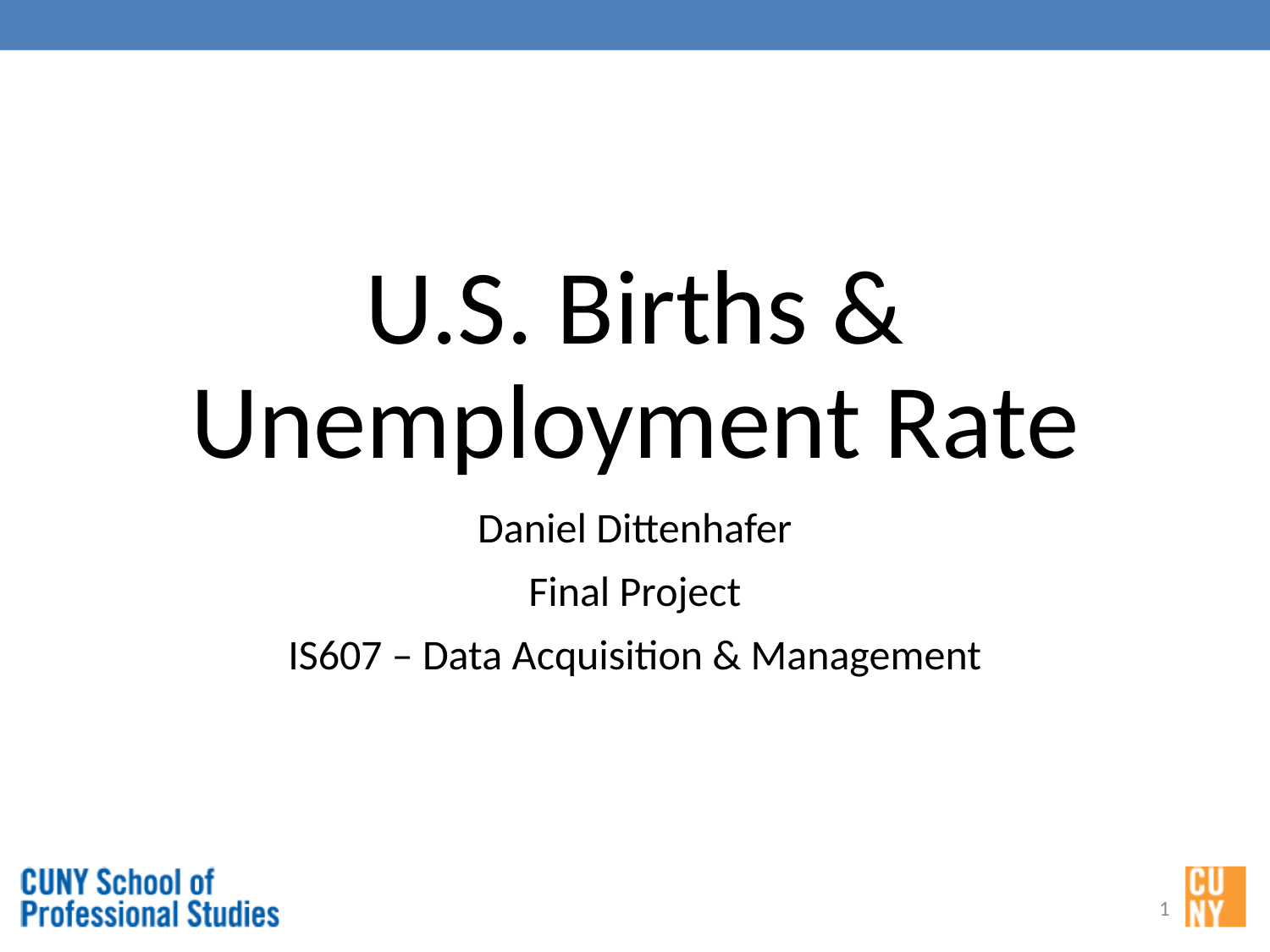

# U.S. Births & Unemployment Rate
Daniel Dittenhafer
Final Project
IS607 – Data Acquisition & Management
1